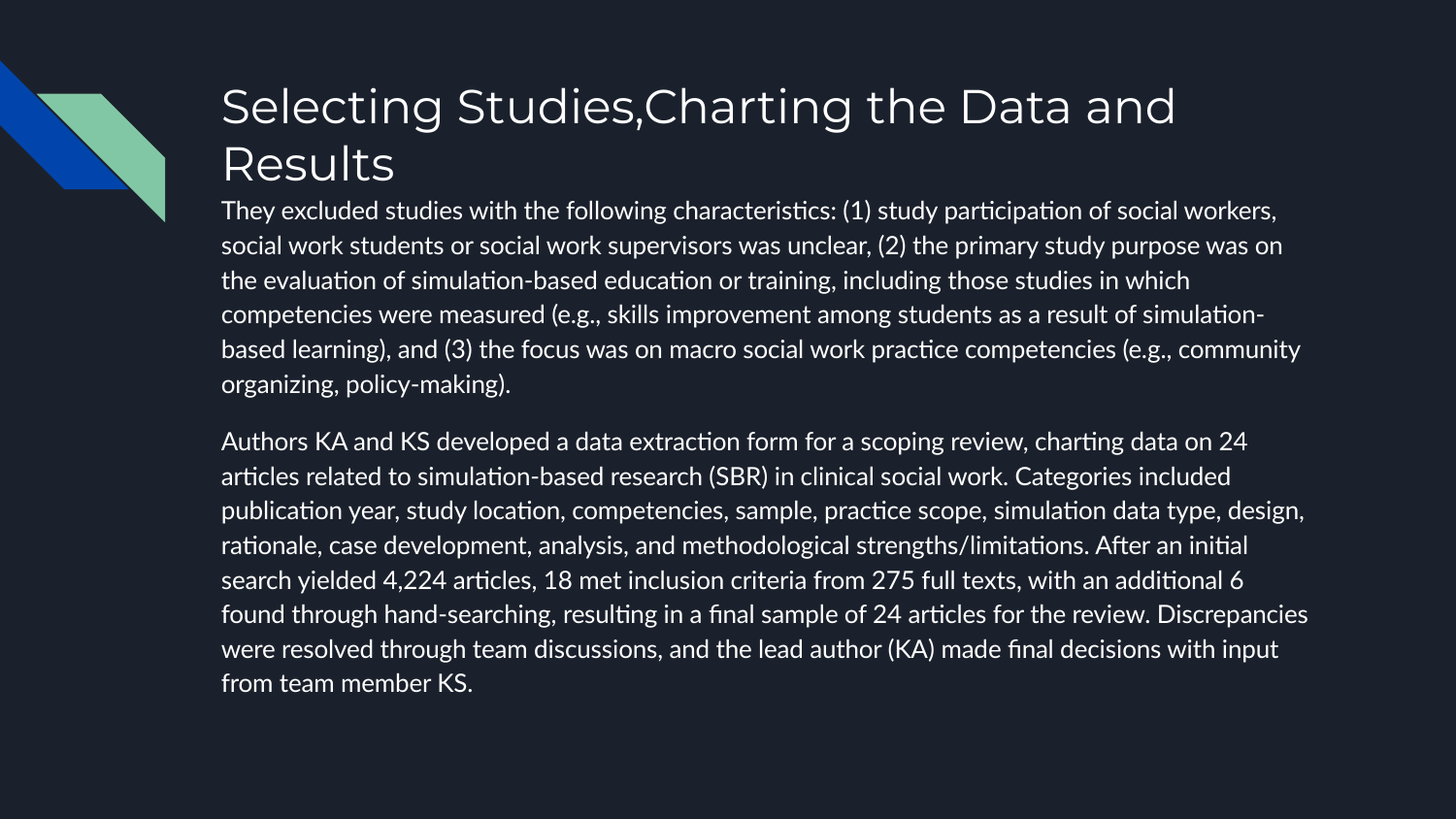

# Selecting Studies,Charting the Data and Results
They excluded studies with the following characteristics: (1) study participation of social workers, social work students or social work supervisors was unclear, (2) the primary study purpose was on the evaluation of simulation-based education or training, including those studies in which competencies were measured (e.g., skills improvement among students as a result of simulation-based learning), and (3) the focus was on macro social work practice competencies (e.g., community organizing, policy-making).
Authors KA and KS developed a data extraction form for a scoping review, charting data on 24 articles related to simulation-based research (SBR) in clinical social work. Categories included publication year, study location, competencies, sample, practice scope, simulation data type, design, rationale, case development, analysis, and methodological strengths/limitations. After an initial search yielded 4,224 articles, 18 met inclusion criteria from 275 full texts, with an additional 6 found through hand-searching, resulting in a final sample of 24 articles for the review. Discrepancies were resolved through team discussions, and the lead author (KA) made final decisions with input from team member KS.